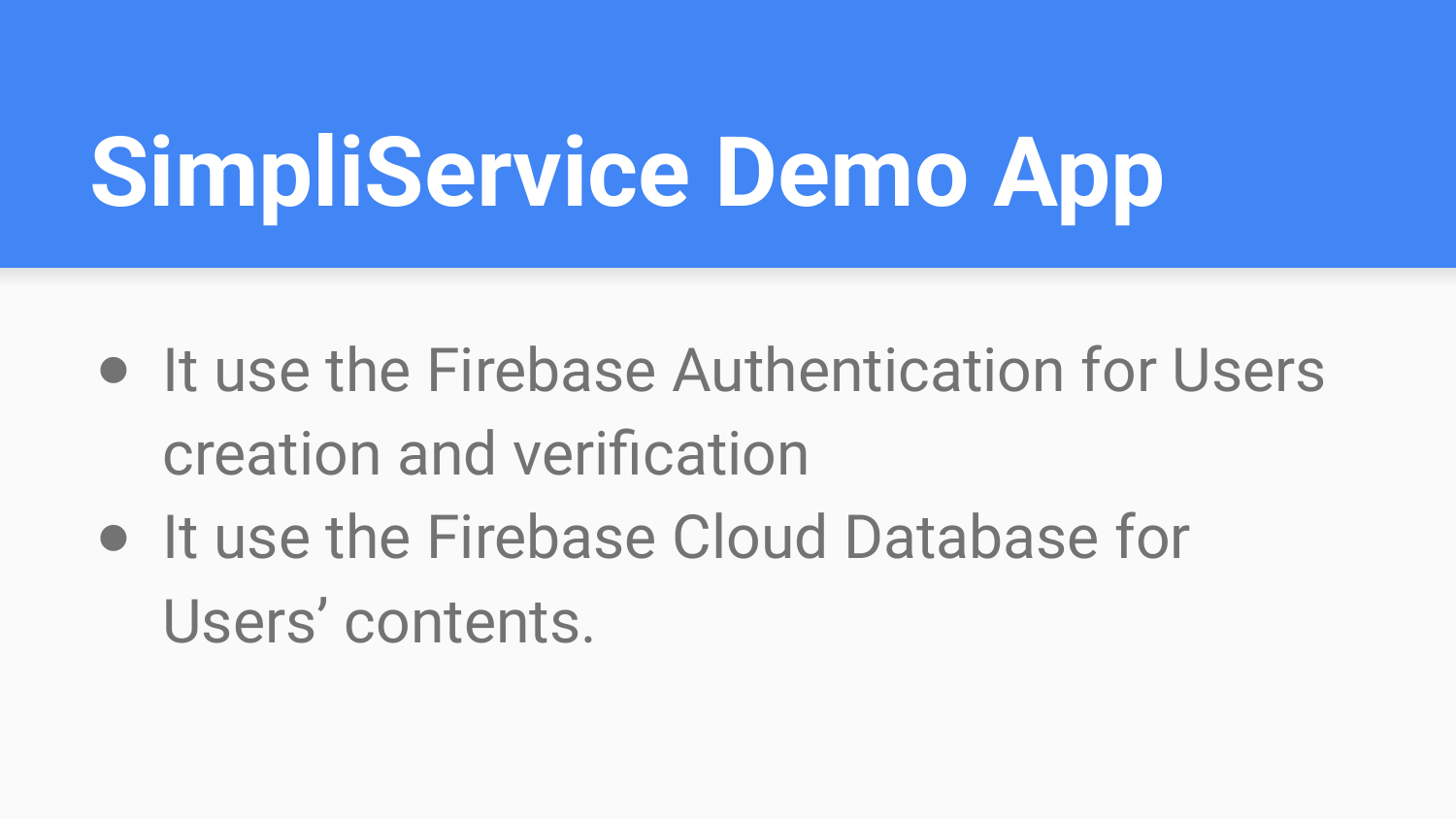

# SimpliService Demo App
It use the Firebase Authentication for Users creation and verification
It use the Firebase Cloud Database for  Users’ contents.